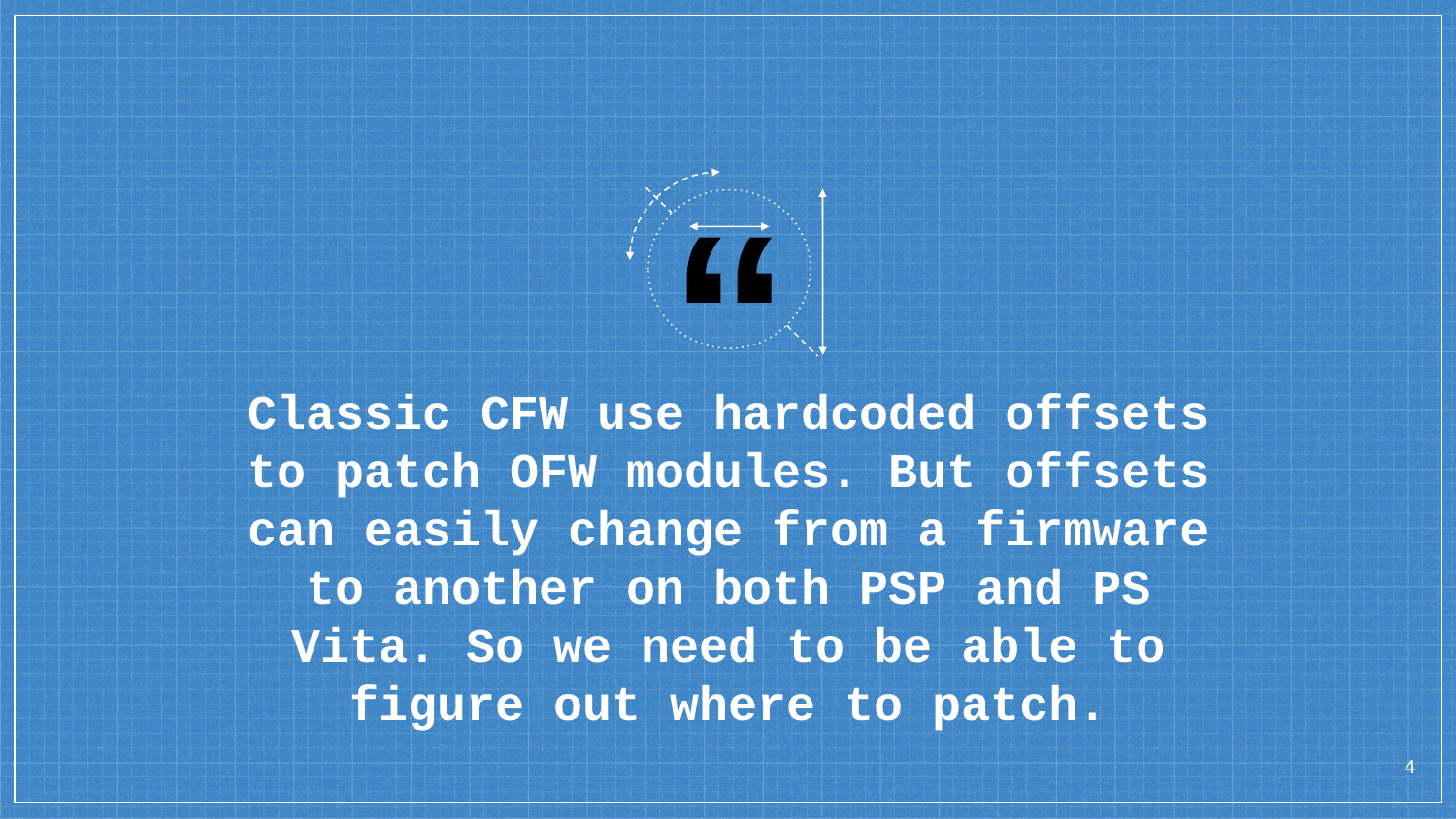

Classic CFW use hardcoded offsets to patch OFW modules. But offsets can easily change from a firmware to another on both PSP and PS Vita. So we need to be able to figure out where to patch.
4